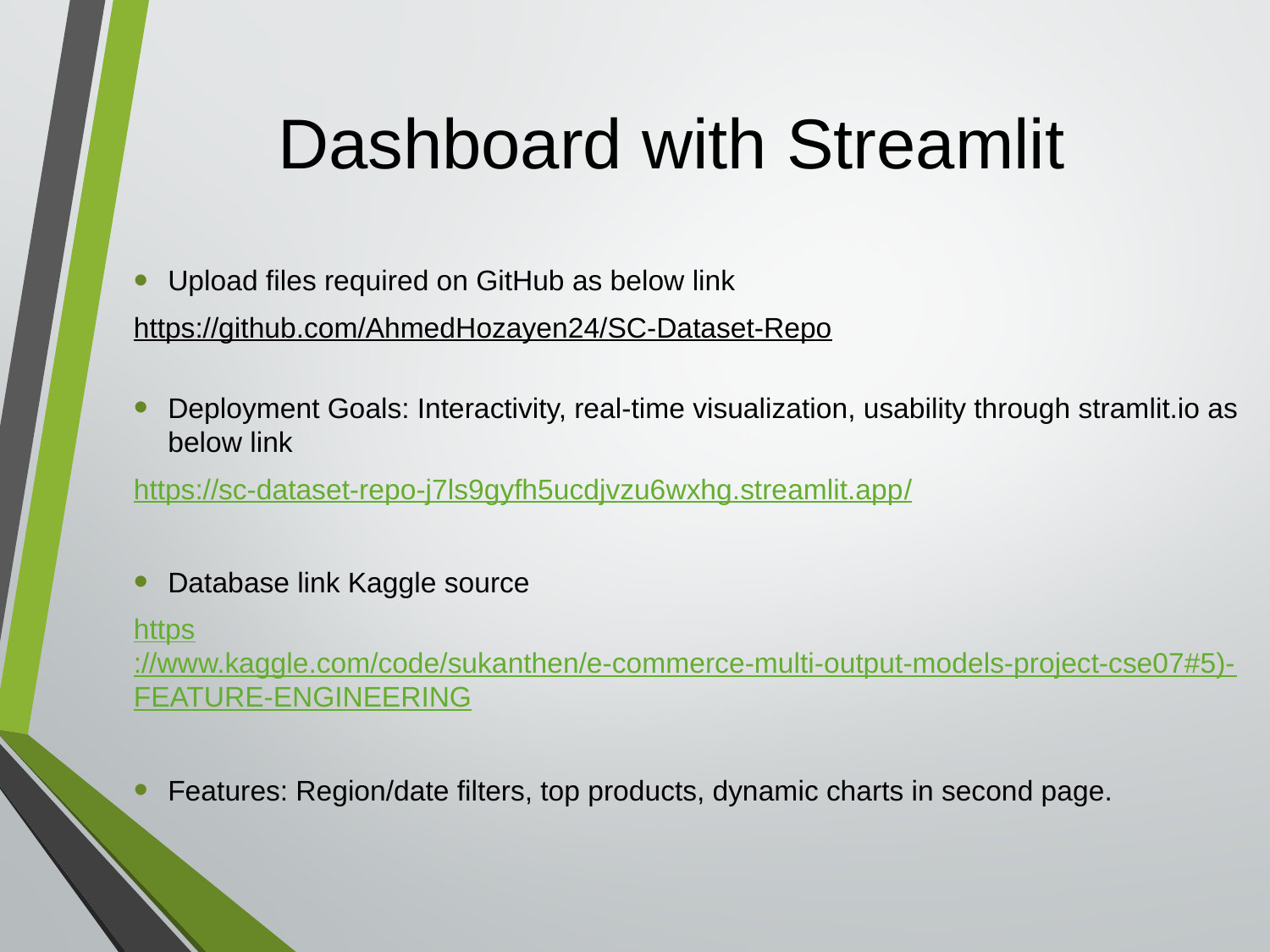

# Dashboard with Streamlit
Upload files required on GitHub as below link
https://github.com/AhmedHozayen24/SC-Dataset-Repo
Deployment Goals: Interactivity, real-time visualization, usability through stramlit.io as below link
https://sc-dataset-repo-j7ls9gyfh5ucdjvzu6wxhg.streamlit.app/

Database link Kaggle source
https://www.kaggle.com/code/sukanthen/e-commerce-multi-output-models-project-cse07#5)-FEATURE-ENGINEERING

Features: Region/date filters, top products, dynamic charts in second page.